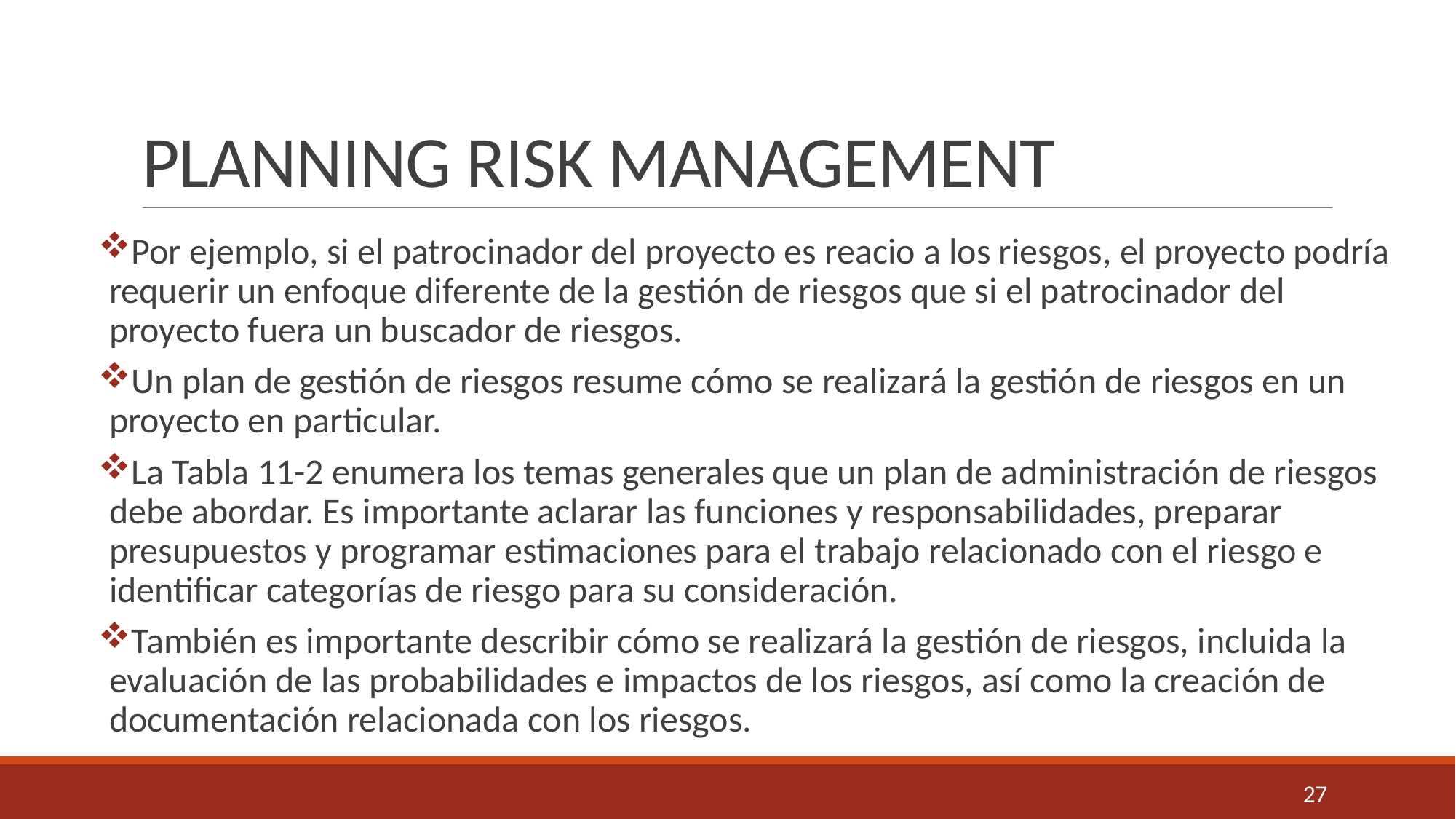

# PLANNING RISK MANAGEMENT
Por ejemplo, si el patrocinador del proyecto es reacio a los riesgos, el proyecto podría requerir un enfoque diferente de la gestión de riesgos que si el patrocinador del proyecto fuera un buscador de riesgos.
Un plan de gestión de riesgos resume cómo se realizará la gestión de riesgos en un proyecto en particular.
La Tabla 11-2 enumera los temas generales que un plan de administración de riesgos debe abordar. Es importante aclarar las funciones y responsabilidades, preparar presupuestos y programar estimaciones para el trabajo relacionado con el riesgo e identificar categorías de riesgo para su consideración.
También es importante describir cómo se realizará la gestión de riesgos, incluida la evaluación de las probabilidades e impactos de los riesgos, así como la creación de documentación relacionada con los riesgos.
27